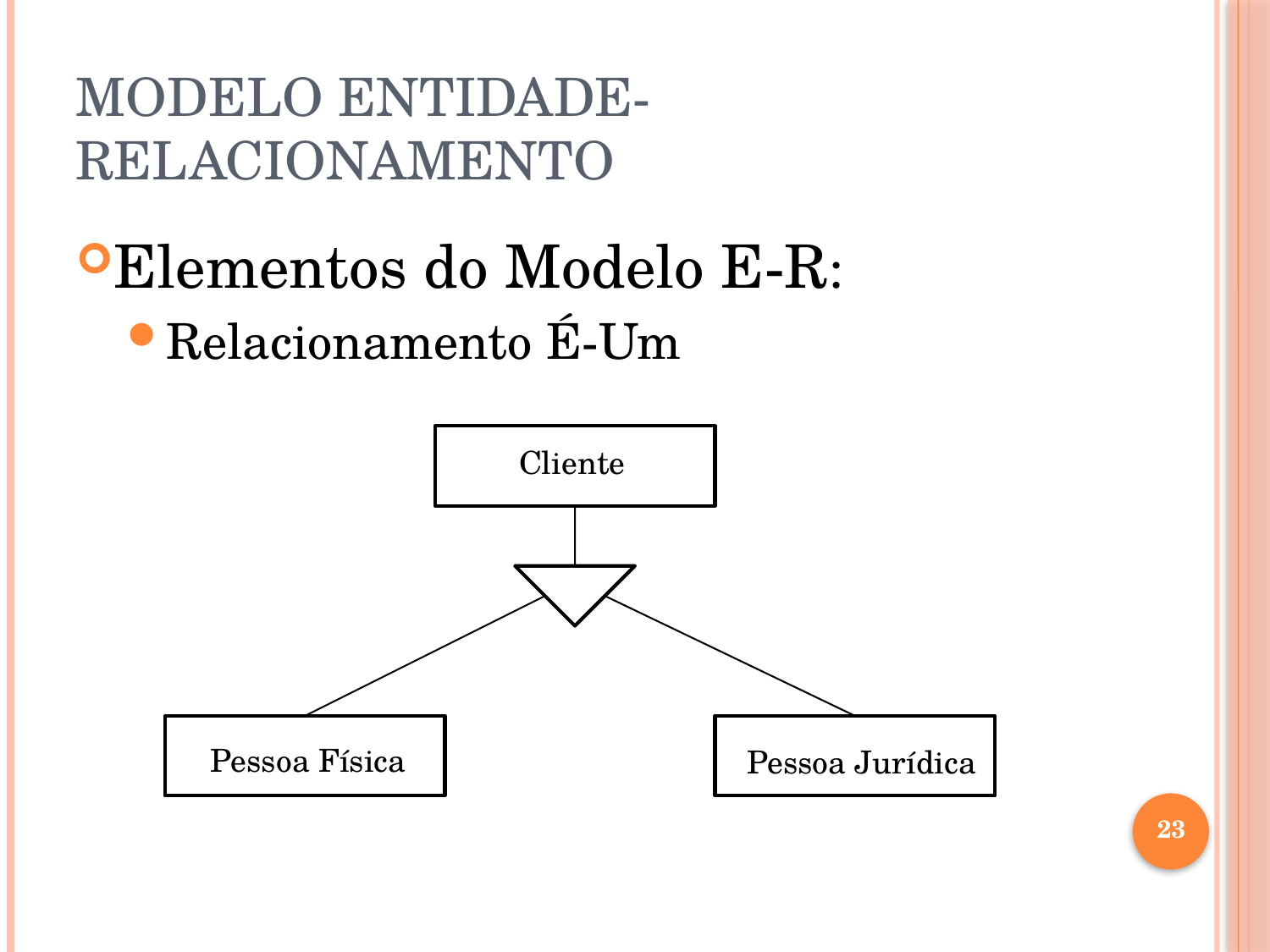

# Modelo Entidade-Relacionamento
Elementos do Modelo E-R:
Relacionamento É-Um

Cliente

Pessoa Física
Pessoa Jurídica
23